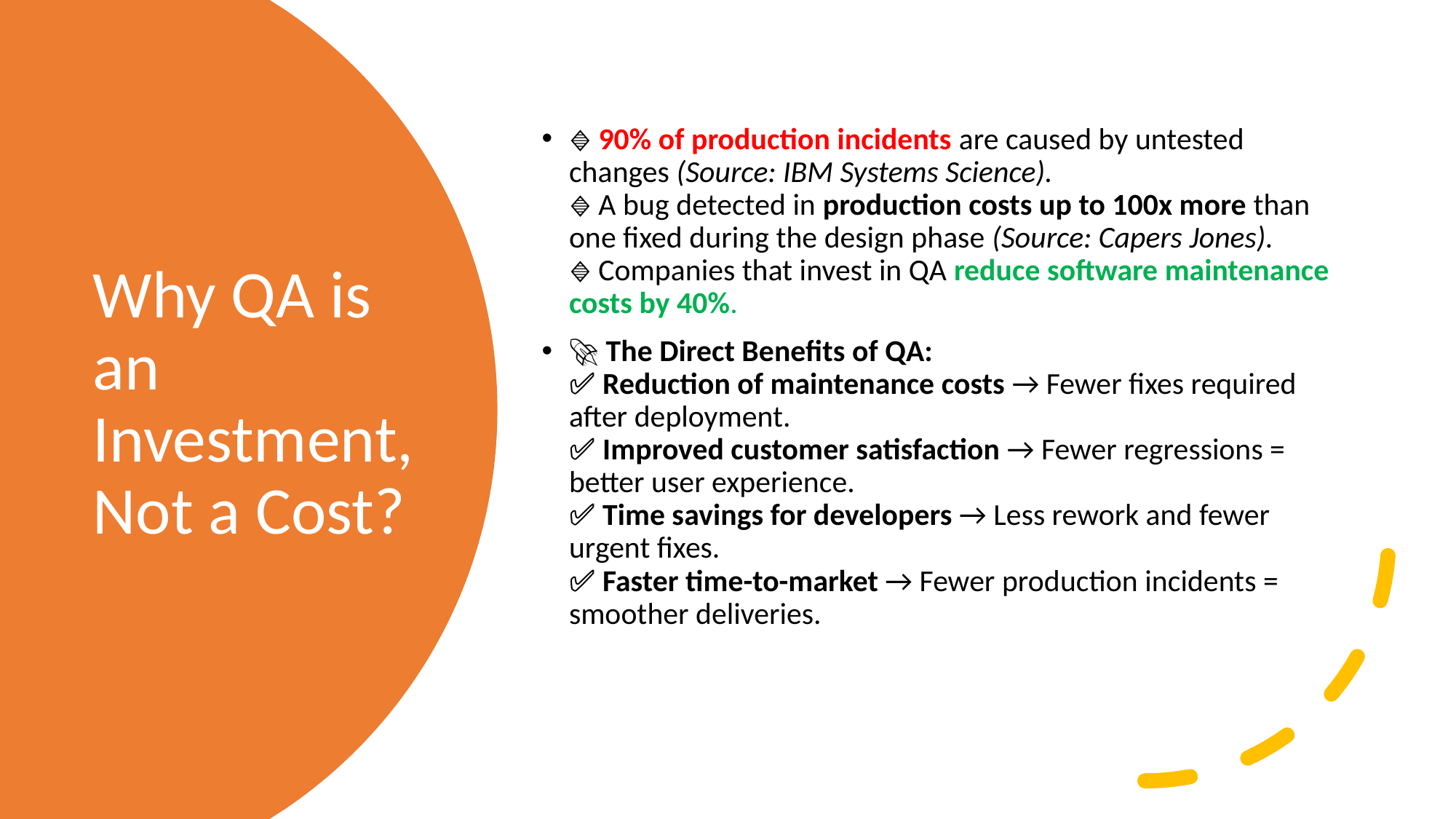

🔹 90% of production incidents are caused by untested changes (Source: IBM Systems Science).
🔹 A bug detected in production costs up to 100x more than one fixed during the design phase (Source: Capers Jones).
🔹 Companies that invest in QA reduce software maintenance costs by 40%.
🚀 The Direct Benefits of QA:
✅ Reduction of maintenance costs → Fewer fixes required after deployment.
✅ Improved customer satisfaction → Fewer regressions = better user experience.
✅ Time savings for developers → Less rework and fewer urgent fixes.
✅ Faster time-to-market → Fewer production incidents = smoother deliveries.

# Why QA is an Investment, Not a Cost?